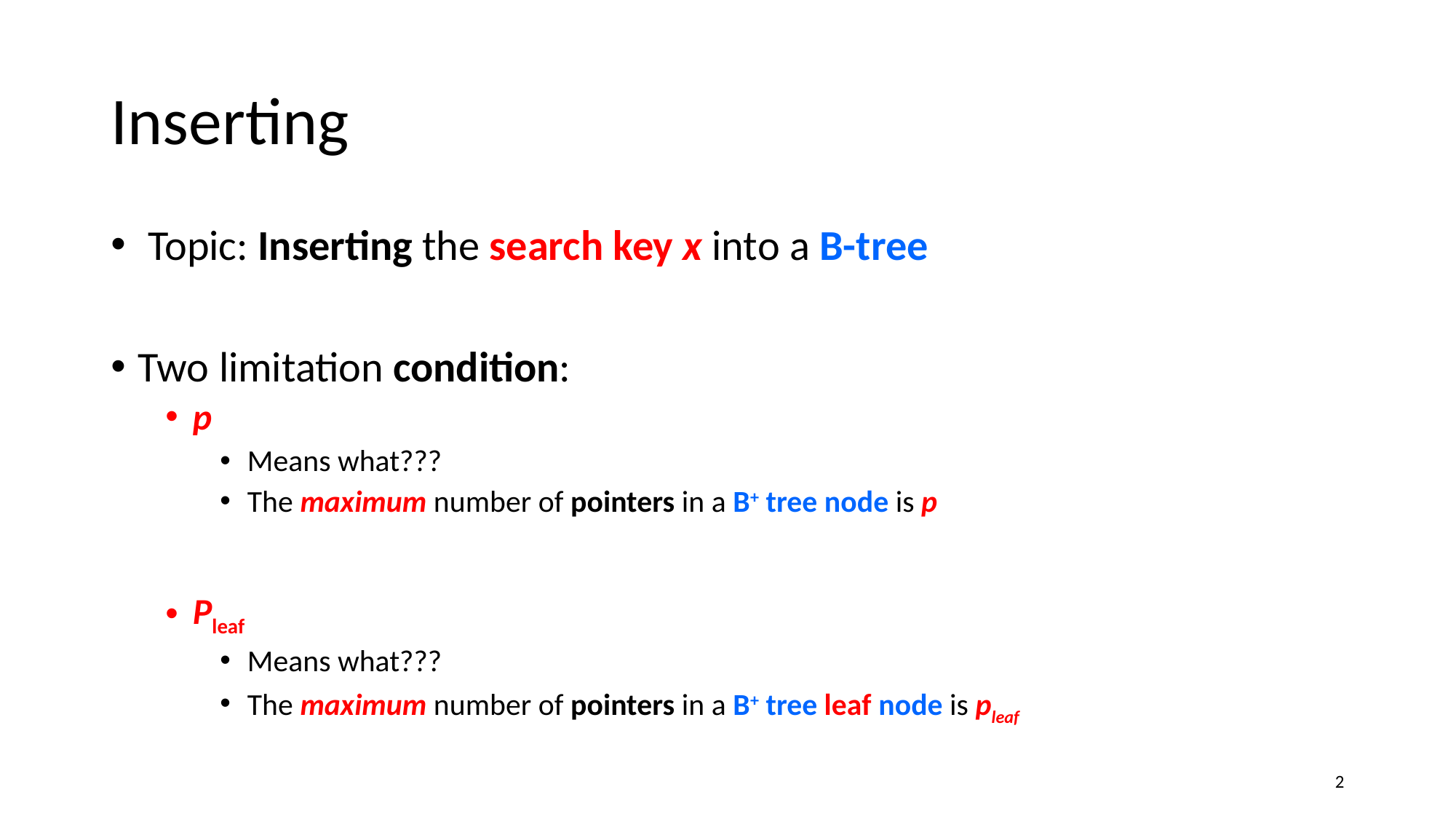

# Inserting
 Topic: Inserting the search key x into a B-tree

Two limitation condition:
p
Means what???
The maximum number of pointers in a B+ tree node is p

Pleaf
Means what???
The maximum number of pointers in a B+ tree leaf node is pleaf

2